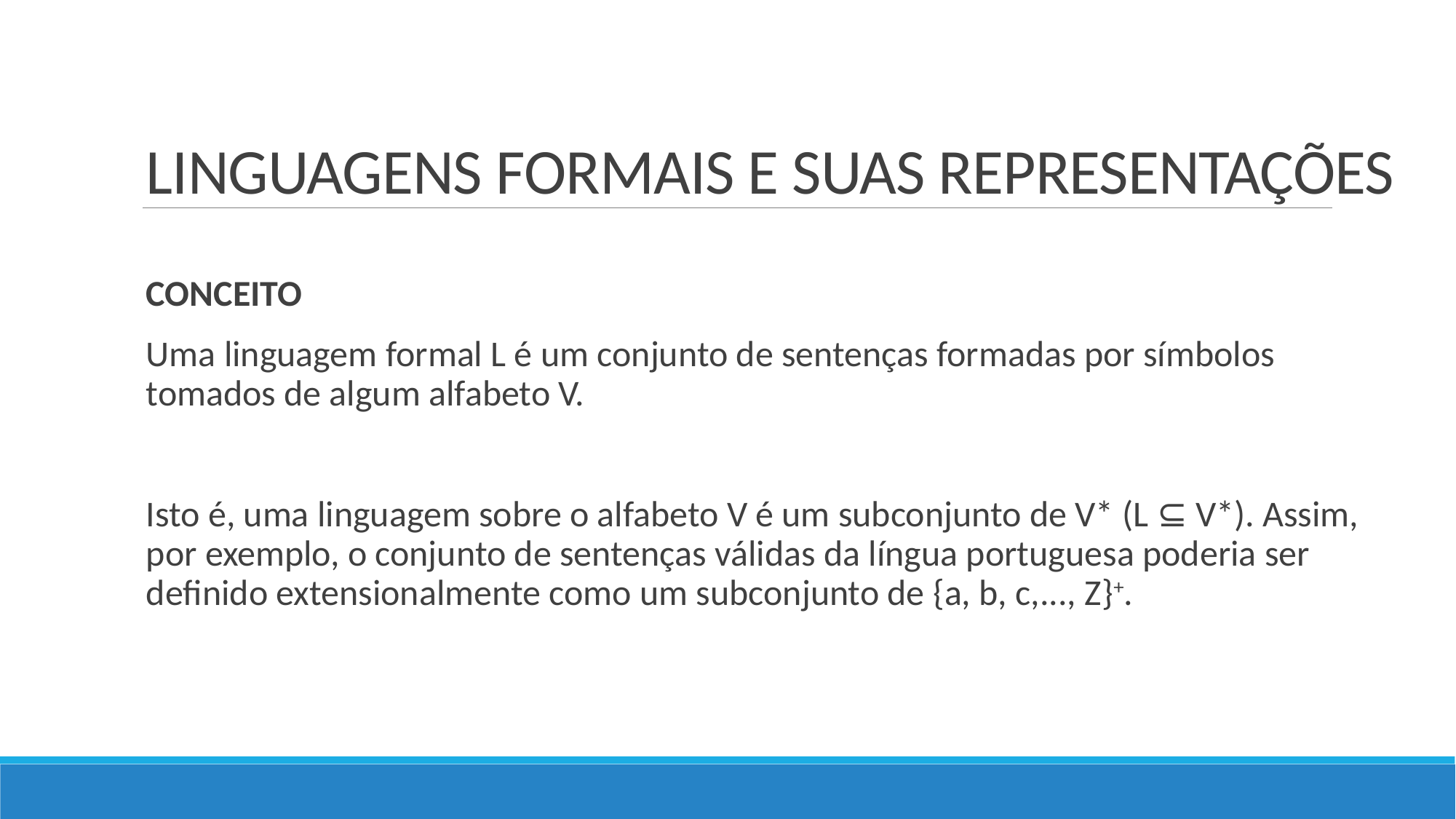

# LINGUAGENS FORMAIS E SUAS REPRESENTAÇÕES
CONCEITO
Uma linguagem formal L é um conjunto de sentenças formadas por símbolos tomados de algum alfabeto V.

Isto é, uma linguagem sobre o alfabeto V é um subconjunto de V* (L ⊆ V*). Assim, por exemplo, o conjunto de sentenças válidas da língua portuguesa poderia ser definido extensionalmente como um subconjunto de {a, b, c,..., Z}+.